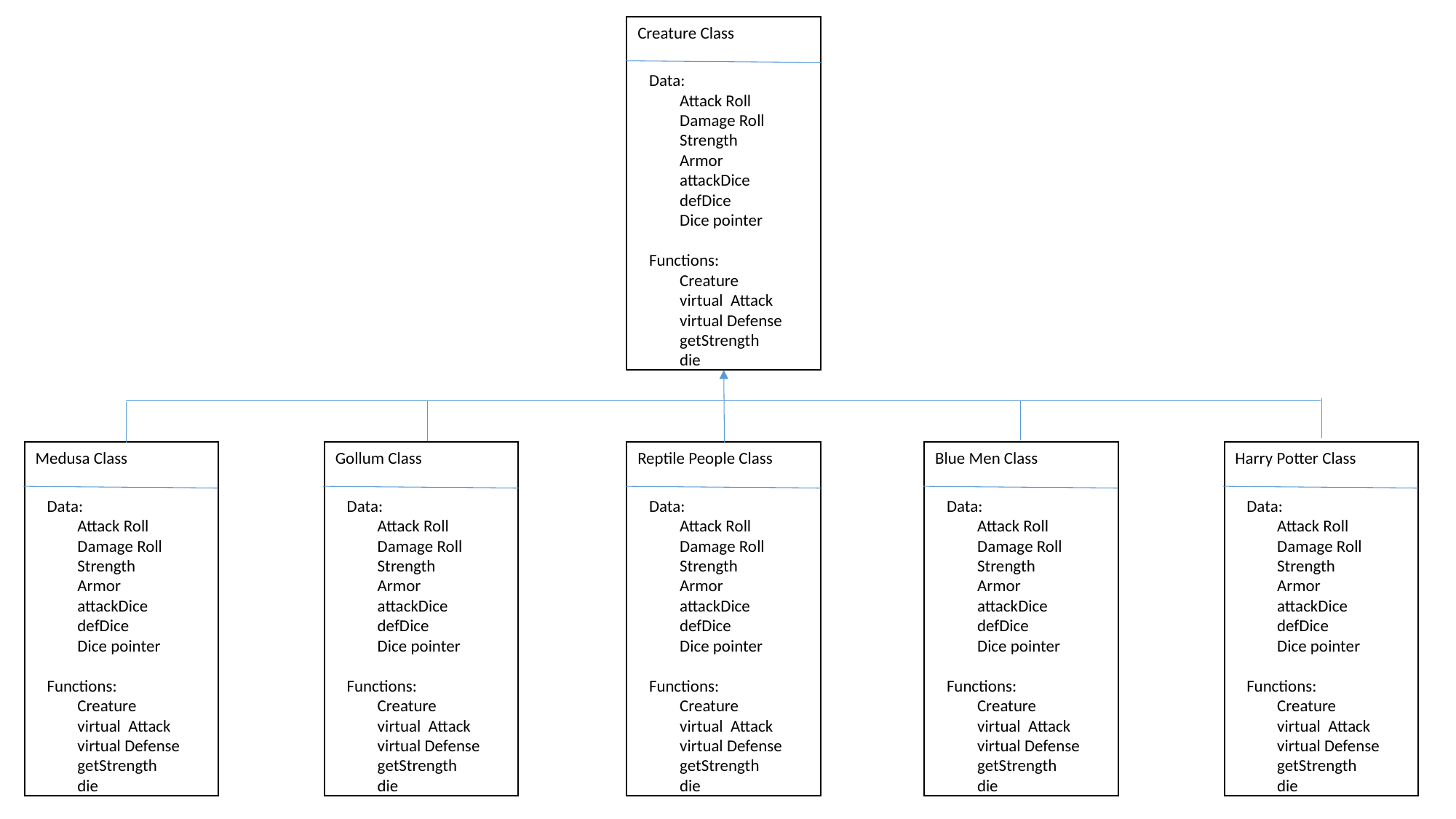

Creature Class
Data:
        Attack Roll
        Damage Roll
        Strength
        Armor
        attackDice
        defDice
        Dice pointer

Functions:
        Creature
        virtual  Attack
        virtual Defense
        getStrength
        die

Medusa Class
Data:
        Attack Roll
        Damage Roll
        Strength
        Armor
        attackDice
        defDice
        Dice pointer

Functions:
        Creature
        virtual  Attack
        virtual Defense
        getStrength
        die

Gollum Class
Data:
        Attack Roll
        Damage Roll
        Strength
        Armor
        attackDice
        defDice
        Dice pointer

Functions:
        Creature
        virtual  Attack
        virtual Defense
        getStrength
        die

Reptile People Class
Data:
        Attack Roll
        Damage Roll
        Strength
        Armor
        attackDice
        defDice
        Dice pointer

Functions:
        Creature
        virtual  Attack
        virtual Defense
        getStrength
        die

Blue Men Class
Data:
        Attack Roll
        Damage Roll
        Strength
        Armor
        attackDice
        defDice
        Dice pointer

Functions:
        Creature
        virtual  Attack
        virtual Defense
        getStrength
        die

Harry Potter Class
Data:
        Attack Roll
        Damage Roll
        Strength
        Armor
        attackDice
        defDice
        Dice pointer

Functions:
        Creature
        virtual  Attack
        virtual Defense
        getStrength
        die